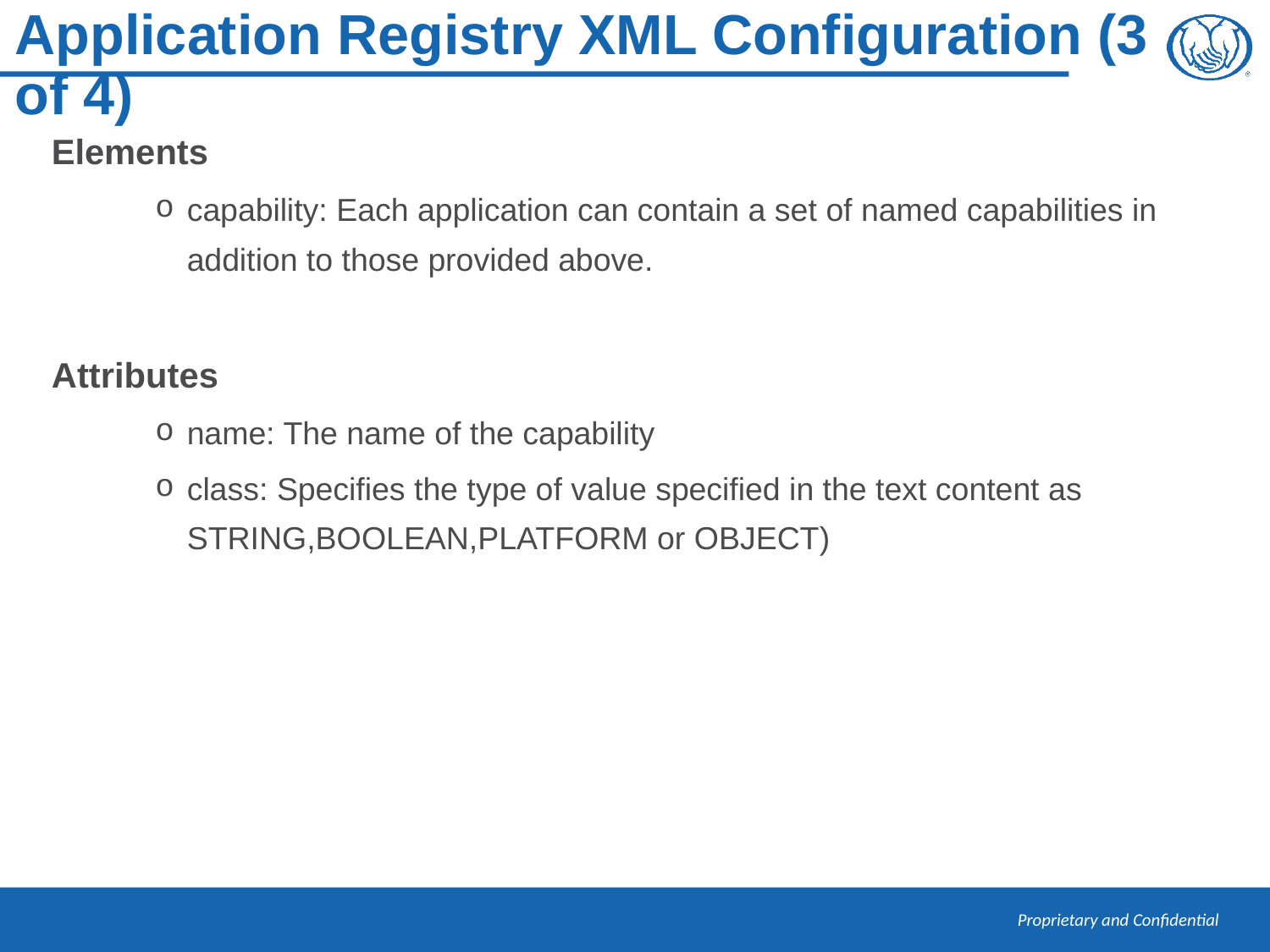

# Application Registry XML Configuration (3 of 4)
Elements
capability: Each application can contain a set of named capabilities in addition to those provided above.

Attributes
name: The name of the capability
class: Specifies the type of value specified in the text content as STRING,BOOLEAN,PLATFORM or OBJECT)